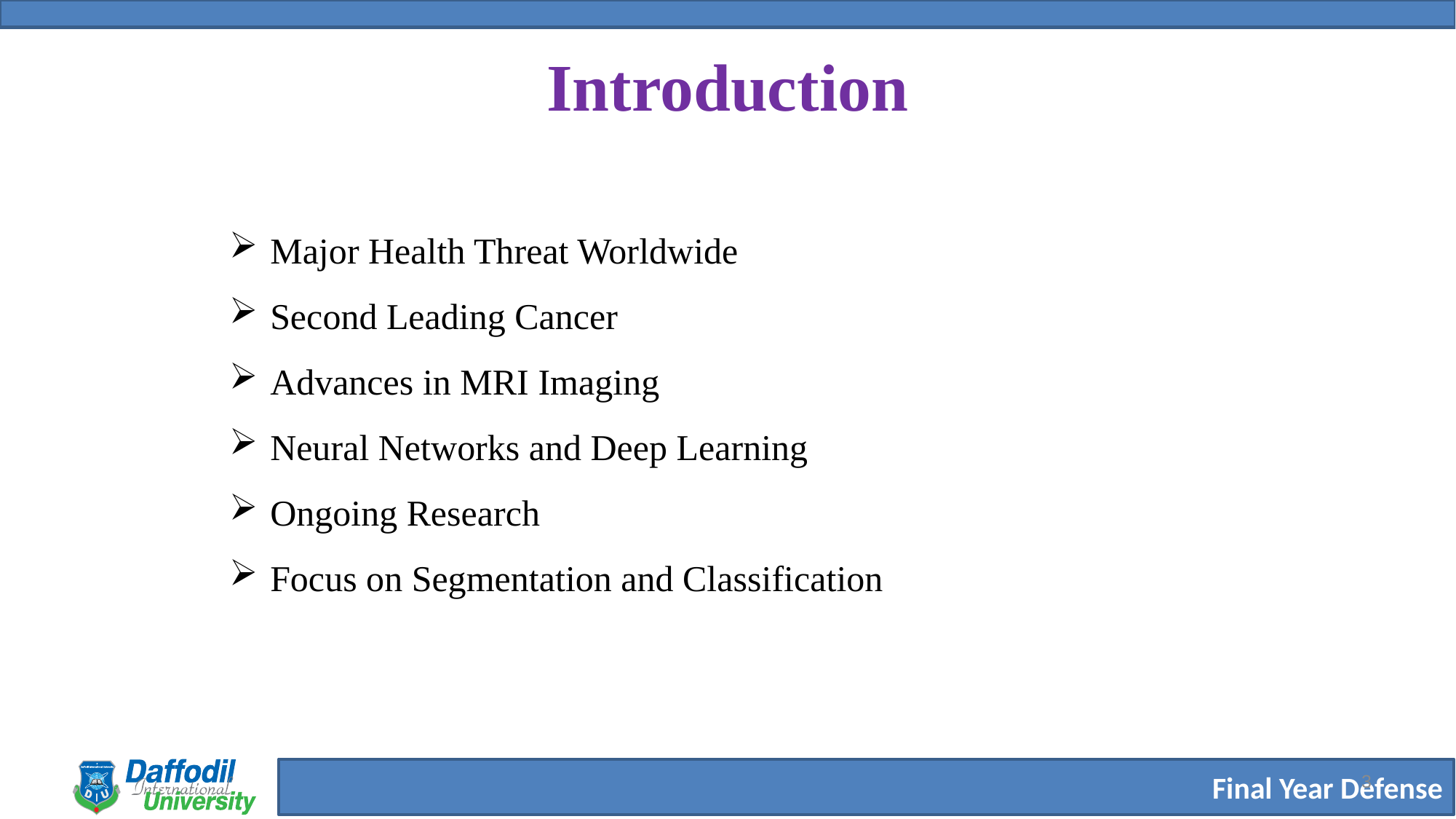

# Introduction
Major Health Threat Worldwide
Second Leading Cancer
Advances in MRI Imaging
Neural Networks and Deep Learning
Ongoing Research
Focus on Segmentation and Classification
3